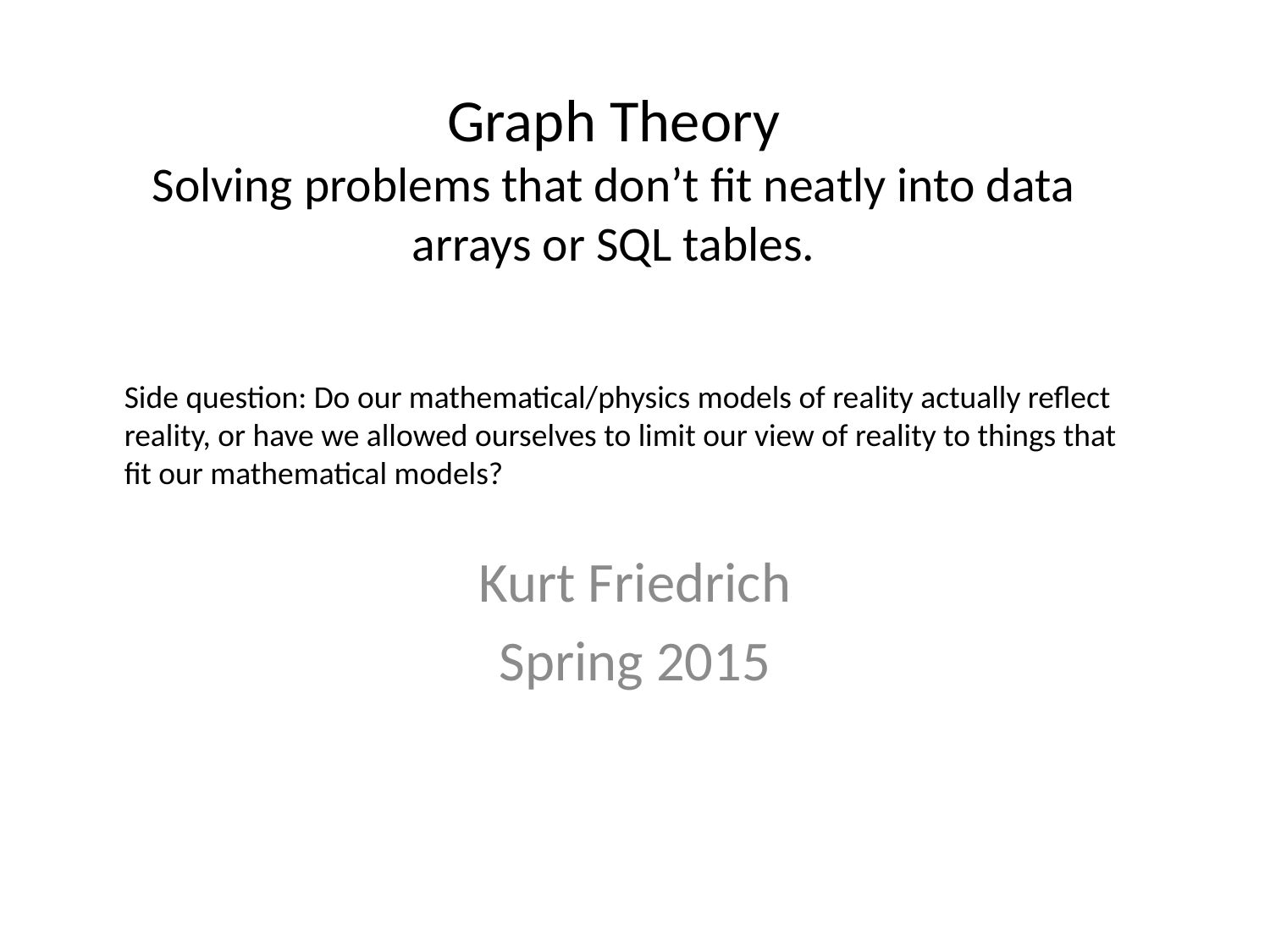

# Graph Theory Solving problems that don’t fit neatly into data arrays or SQL tables.
Side question: Do our mathematical/physics models of reality actually reflect
reality, or have we allowed ourselves to limit our view of reality to things that
fit our mathematical models?
Kurt Friedrich
Spring 2015